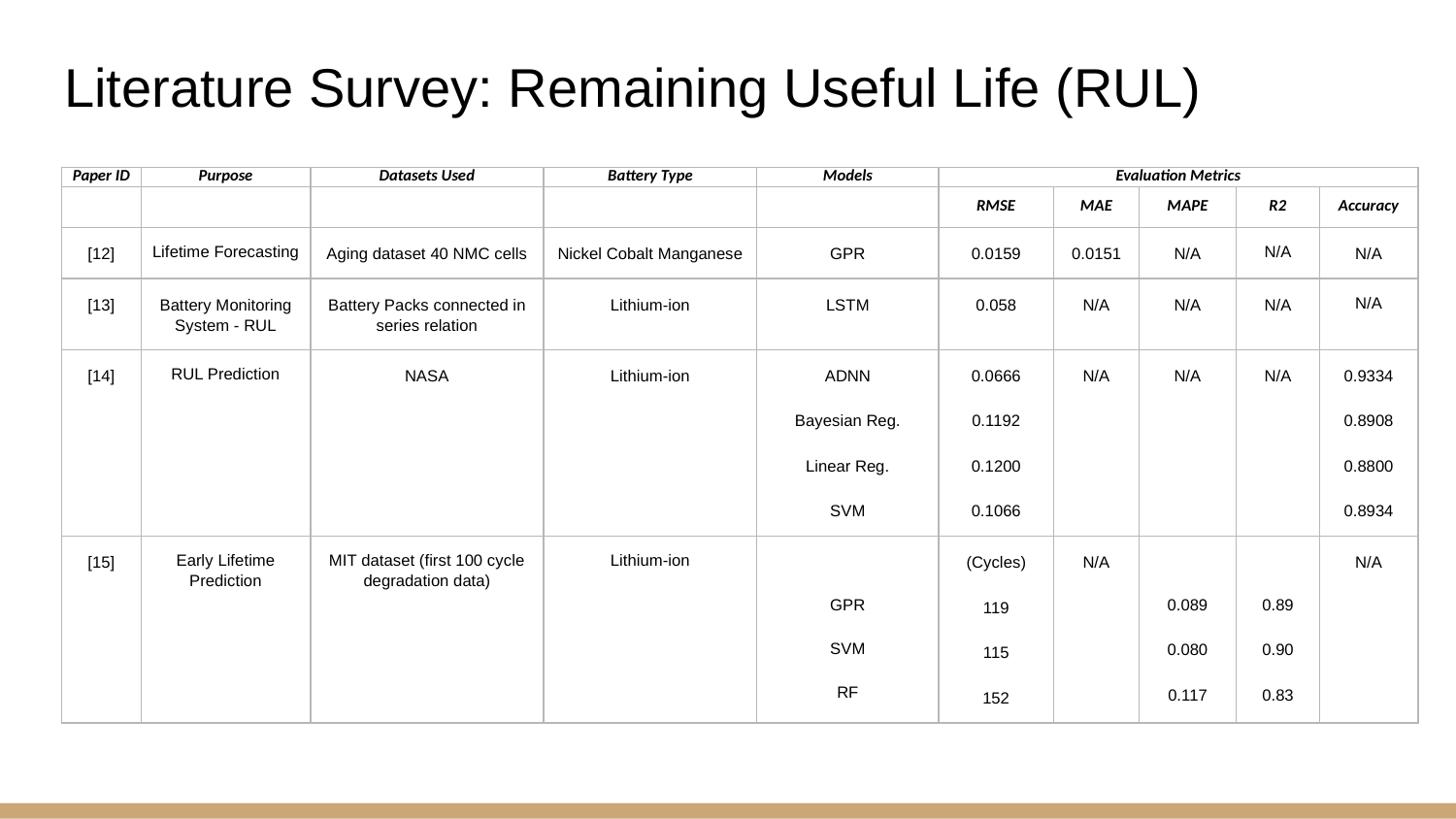

# Literature Survey: Remaining Useful Life (RUL)
| Paper ID | Purpose | Datasets Used | Battery Type | Models | Evaluation Metrics |  |  |  |  |
| --- | --- | --- | --- | --- | --- | --- | --- | --- | --- |
|  |  |  |  |  | RMSE | MAE | MAPE | R2 | Accuracy |
| [12] | Lifetime Forecasting | Aging dataset 40 NMC cells | Nickel Cobalt Manganese | GPR | 0.0159 | 0.0151 | N/A | N/A | N/A |
| [13] | Battery Monitoring System - RUL | Battery Packs connected in series relation | Lithium-ion | LSTM | 0.058 | N/A | N/A | N/A | N/A |
| [14] | RUL Prediction | NASA | Lithium-ion | ADNN Bayesian Reg. Linear Reg. SVM | 0.0666 0.1192 0.1200 0.1066 | N/A | N/A | N/A | 0.9334 0.8908 0.8800 0.8934 |
| [15] | Early Lifetime Prediction | MIT dataset (first 100 cycle degradation data) | Lithium-ion | GPR SVM RF | (Cycles) 119 115 152 | N/A | 0.089 0.080 0.117 | 0.89 0.90 0.83 | N/A |